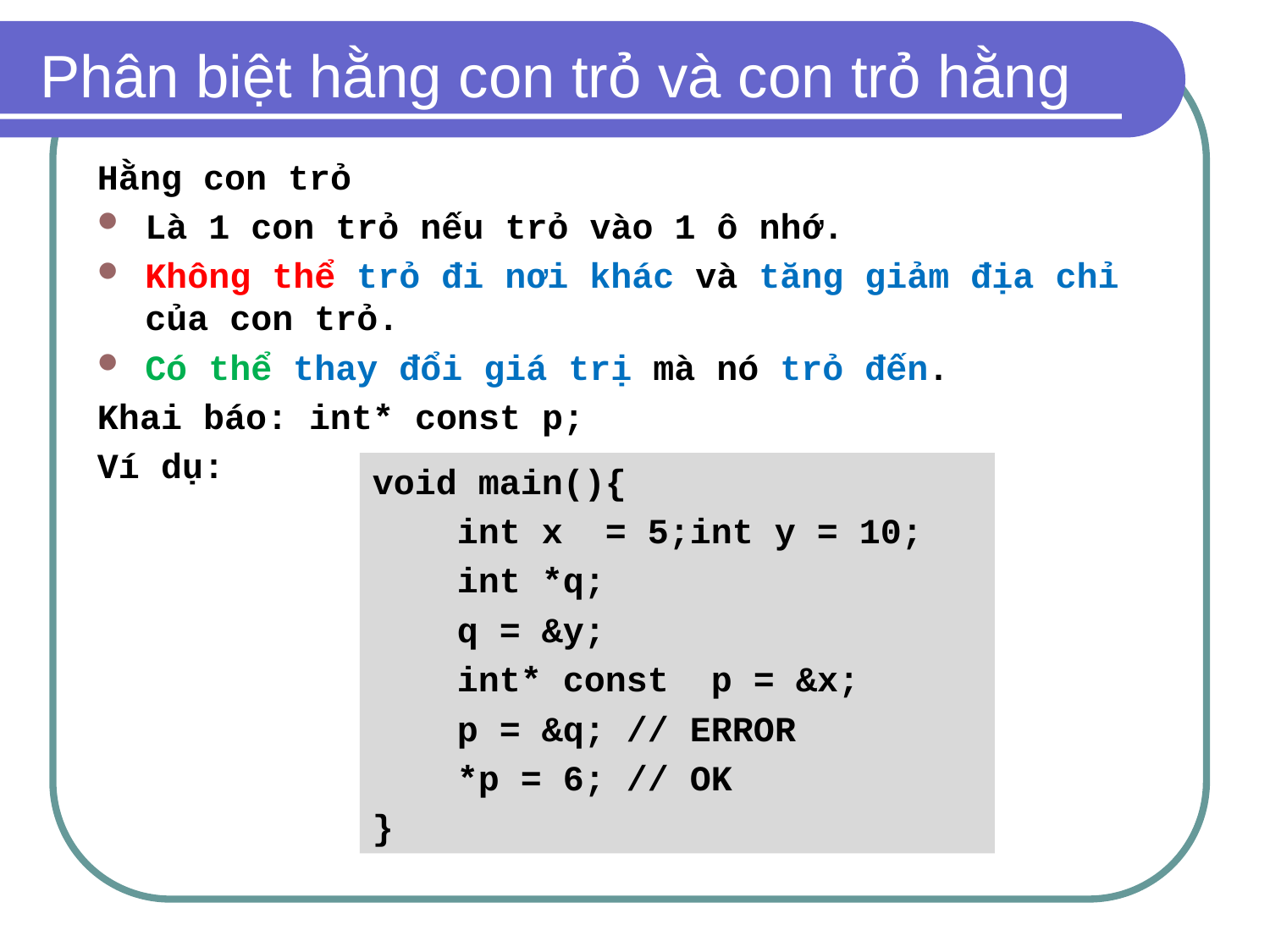

# Phân biệt hằng con trỏ và con trỏ hằng
Hằng con trỏ
Là 1 con trỏ nếu trỏ vào 1 ô nhớ.
Không thể trỏ đi nơi khác và tăng giảm địa chỉ của con trỏ.
Có thể thay đổi giá trị mà nó trỏ đến.
Khai báo: int* const p;
Ví dụ:
void main(){
    int x  = 5;int y = 10;
    int *q;
    q = &y;
    int* const  p = &x;
    p = &q; // ERROR
    *p = 6; // OK
}